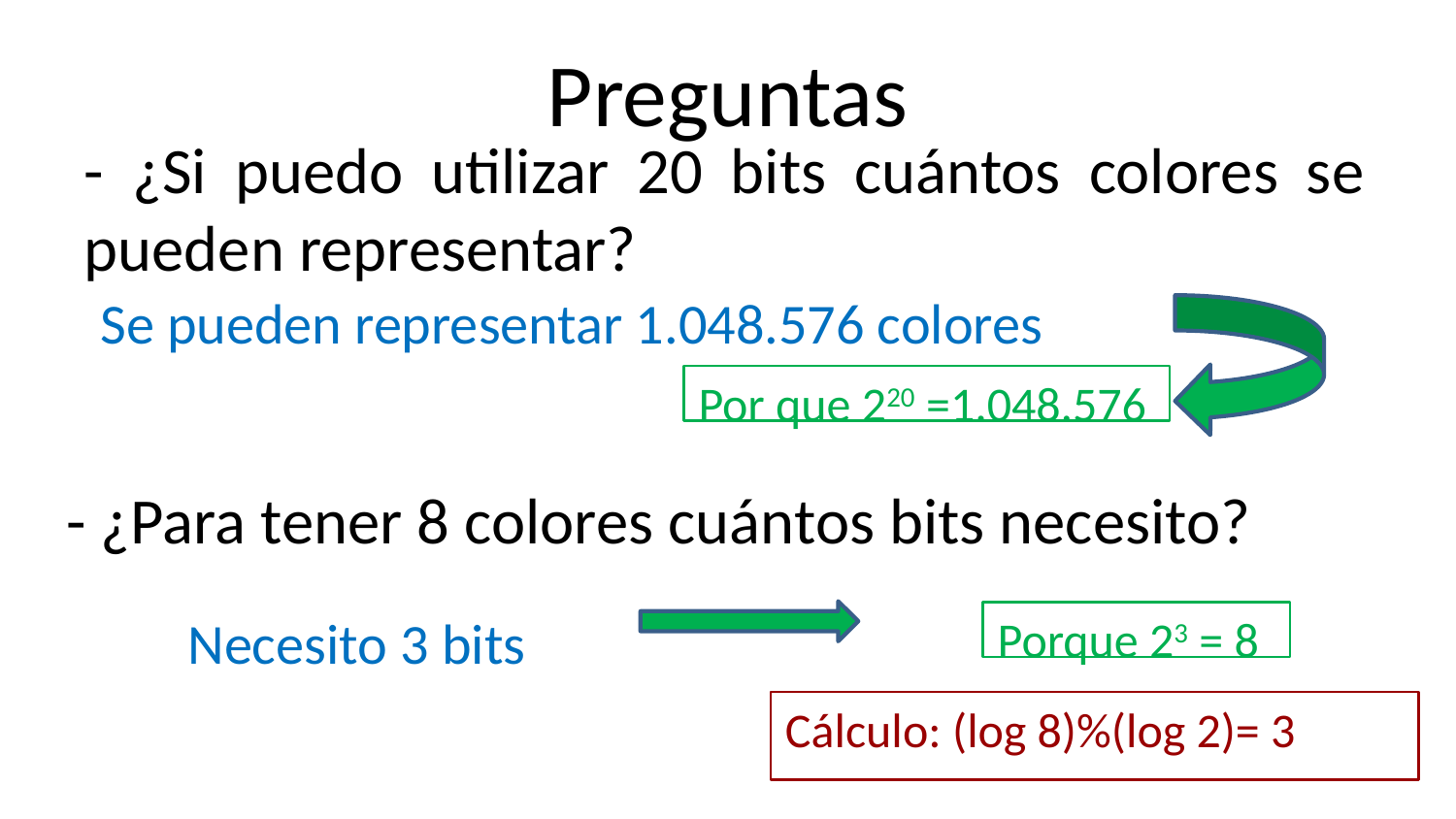

Preguntas
# - ¿Si puedo utilizar 20 bits cuántos colores se pueden representar?
Se pueden representar 1.048.576 colores

Por que 220 =1.048.576
- ¿Para tener 8 colores cuántos bits necesito?

Necesito 3 bits

Porque 23 = 8
Cálculo: (log 8)%(log 2)= 3